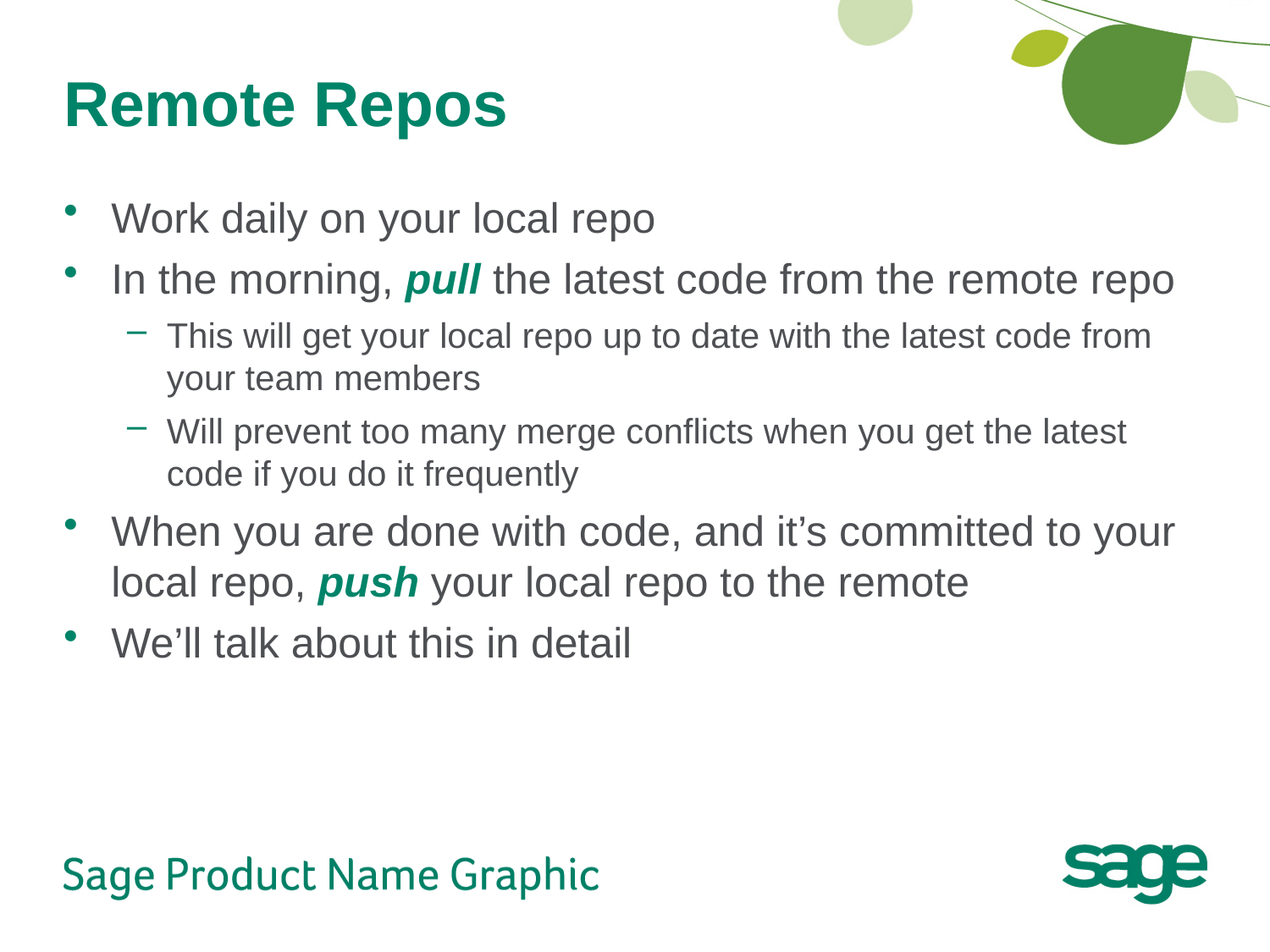

# Remote Repos
Work daily on your local repo
In the morning, pull the latest code from the remote repo
This will get your local repo up to date with the latest code from your team members
Will prevent too many merge conflicts when you get the latest code if you do it frequently
When you are done with code, and it’s committed to your local repo, push your local repo to the remote
We’ll talk about this in detail